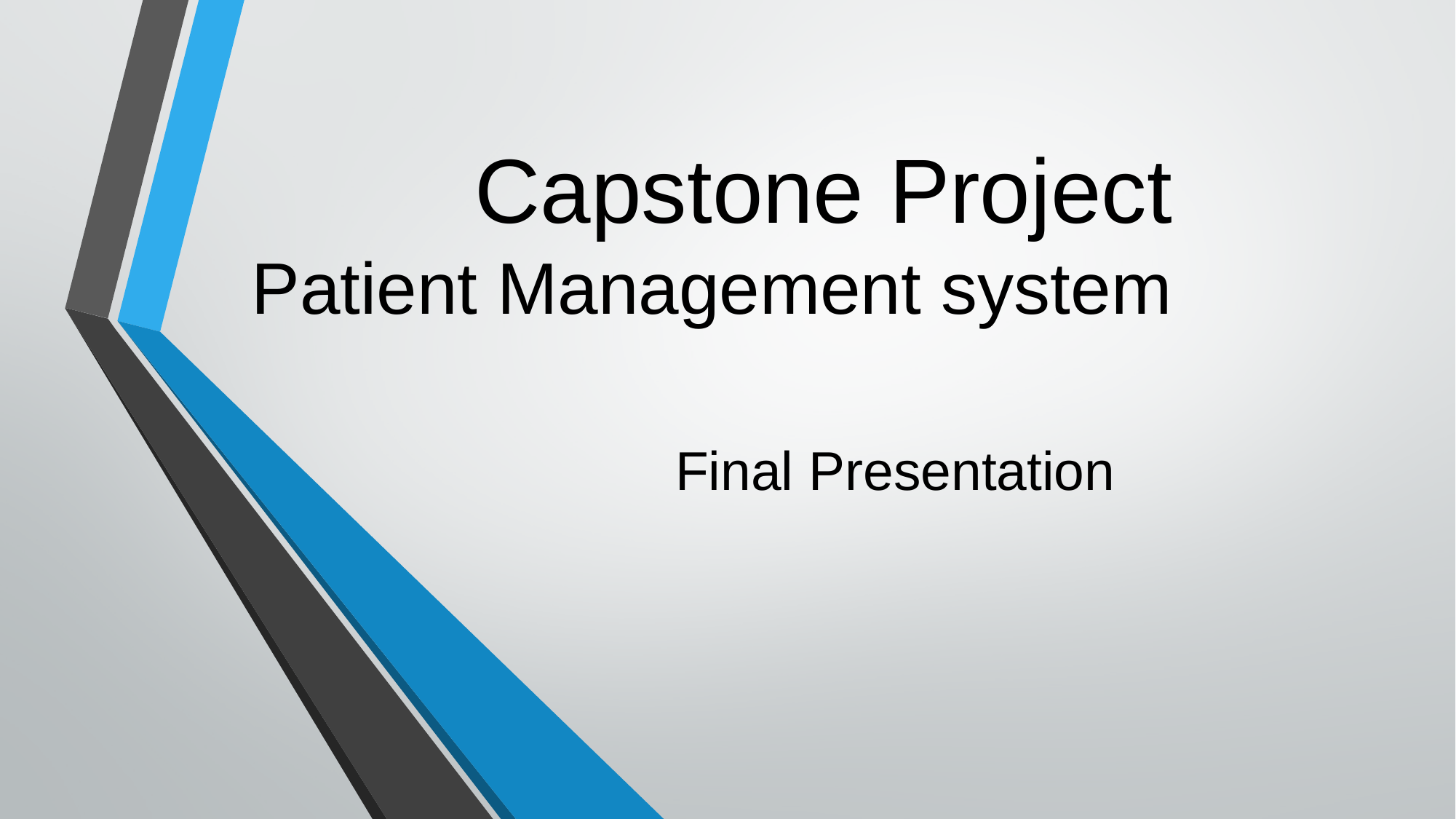

# Capstone Project Patient Management system
Final Presentation